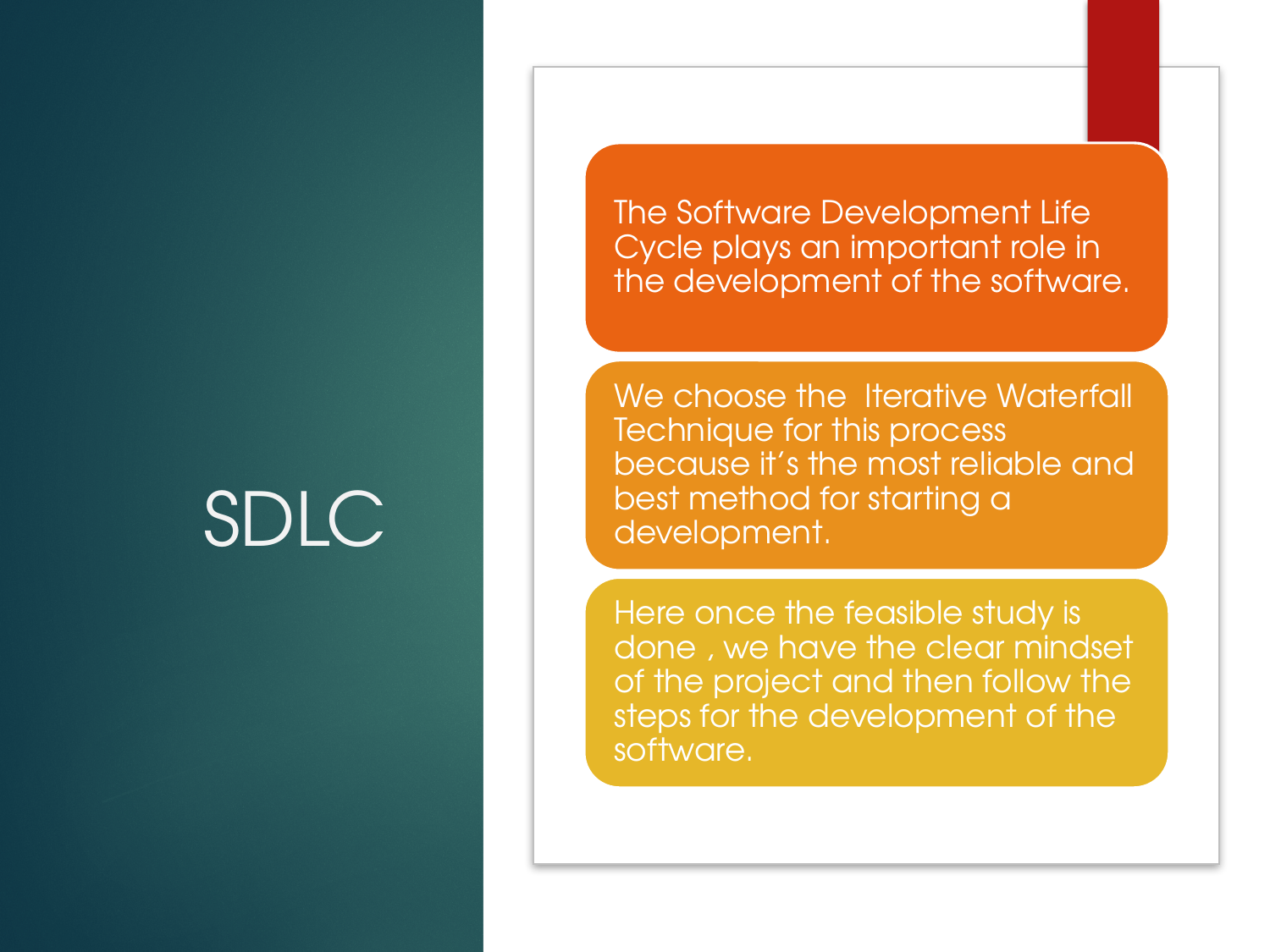

The Software Development Life Cycle plays an important role in the development of the software.
We choose the  Iterative Waterfall Technique for this process because it’s the most reliable and best method for starting a development.
Here once the feasible study is done , we have the clear mindset of the project and then follow the steps for the development of the software.
# SDLC